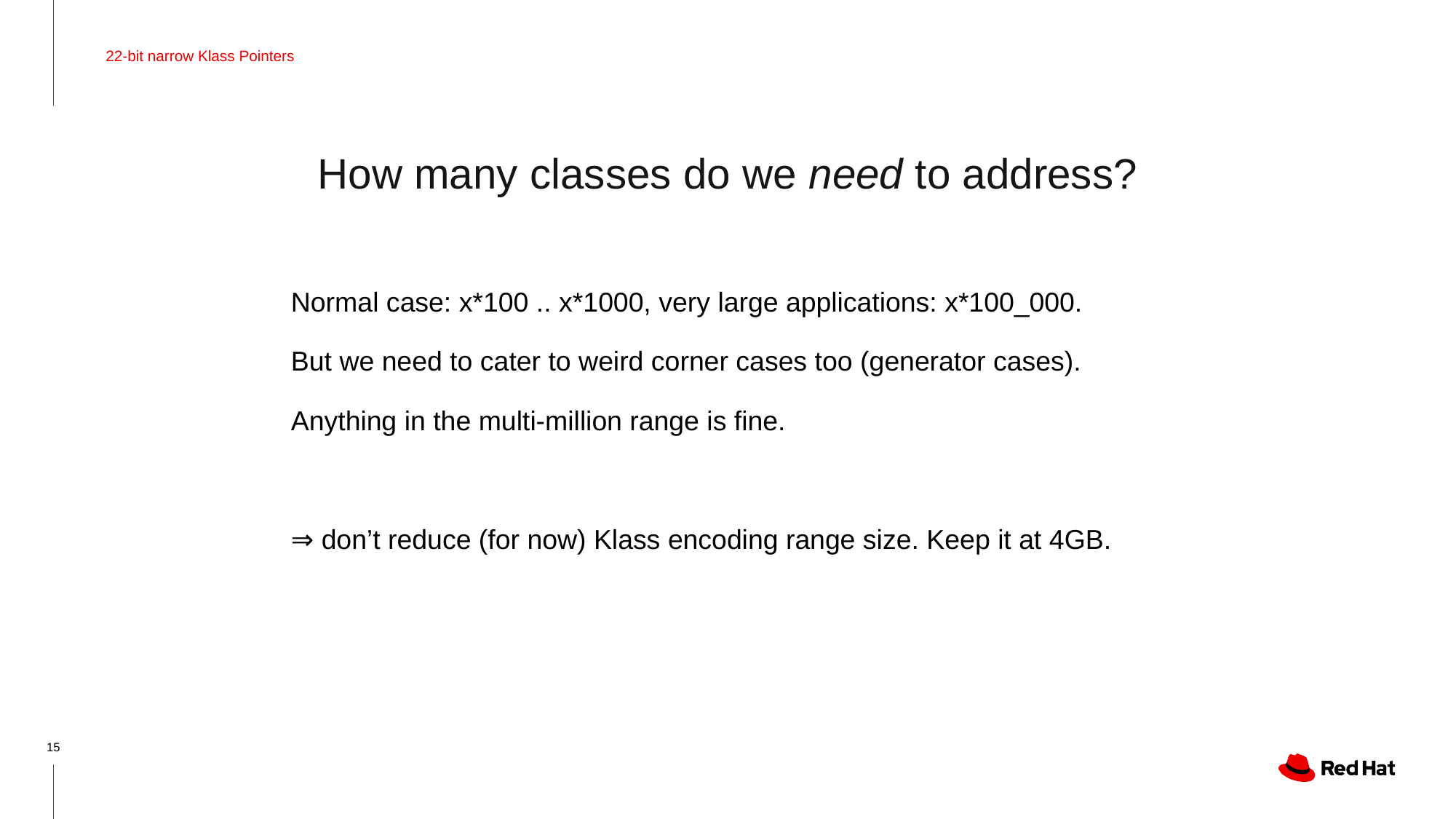

22-bit narrow Klass Pointers
# How many classes do we need to address?

Normal case: x*100 .. x*1000, very large applications: x*100_000.
But we need to cater to weird corner cases too (generator cases).
Anything in the multi-million range is fine.

⇒ don’t reduce (for now) Klass encoding range size. Keep it at 4GB.

15